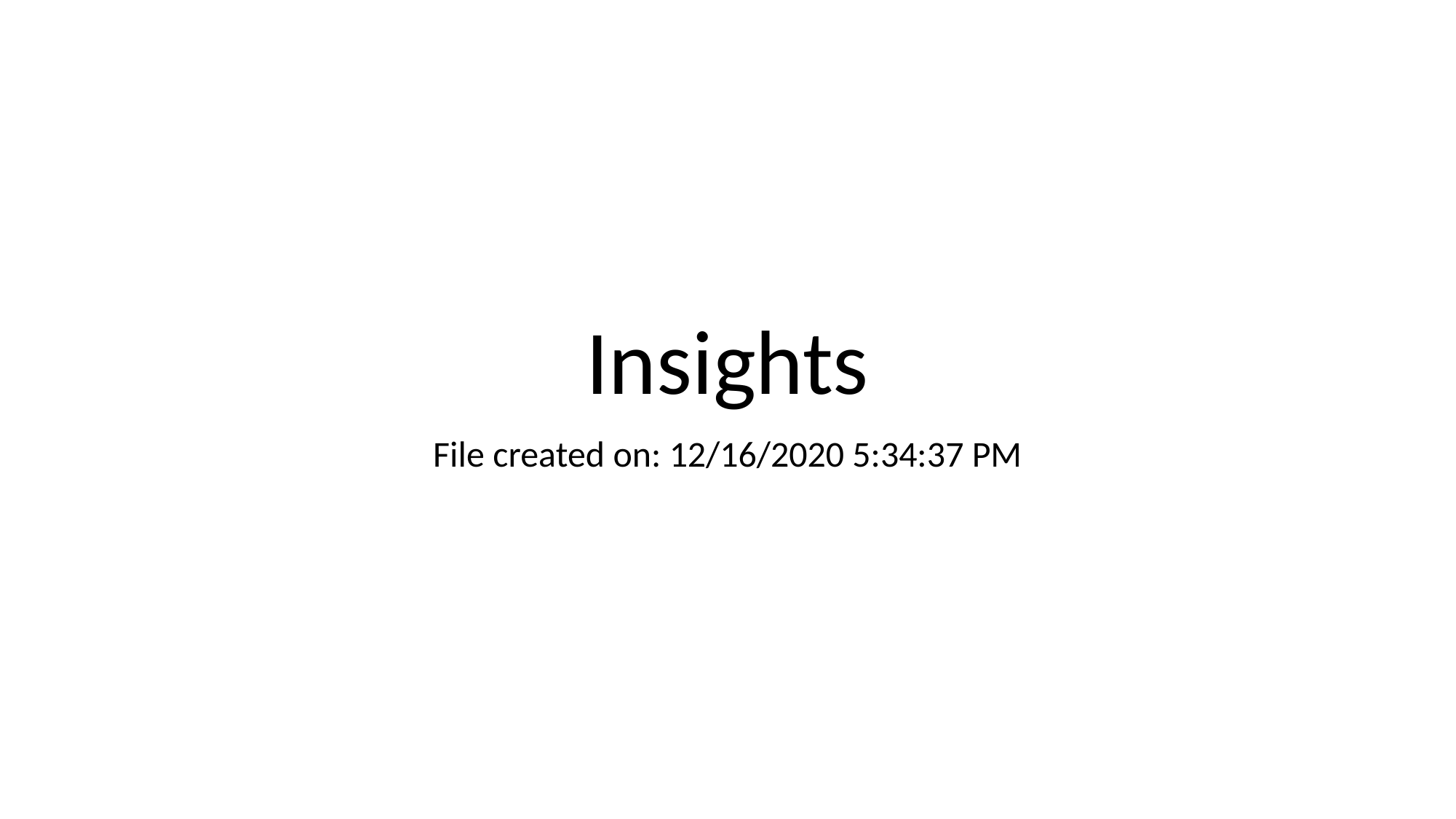

# Insights
File created on: 12/16/2020 5:34:37 PM